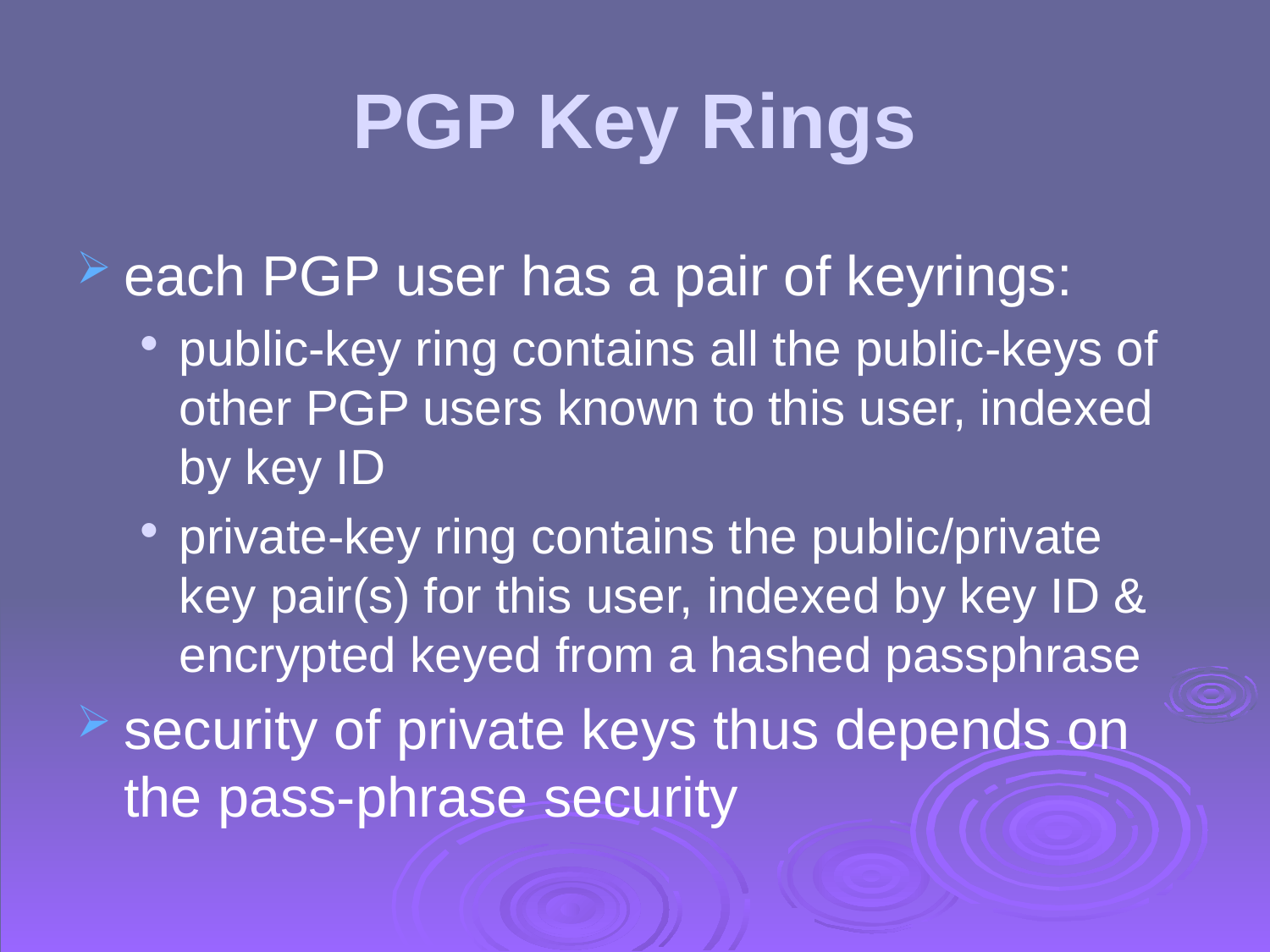

# PGP Key Rings
each PGP user has a pair of keyrings:
public-key ring contains all the public-keys of other PGP users known to this user, indexed by key ID
private-key ring contains the public/private key pair(s) for this user, indexed by key ID & encrypted keyed from a hashed passphrase
security of private keys thus depends on the pass-phrase security